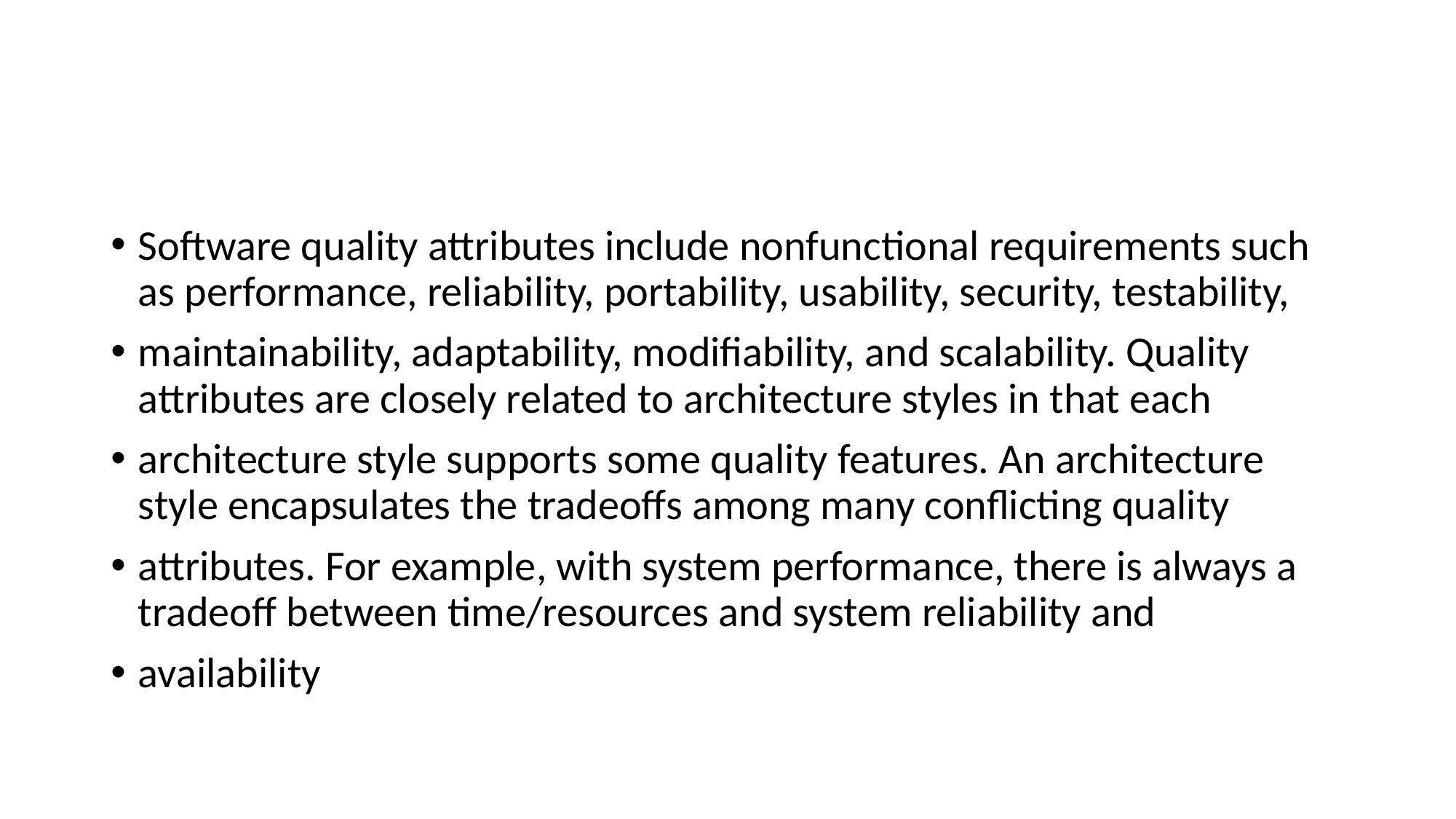

#
Software quality attributes include nonfunctional requirements such as performance, reliability, portability, usability, security, testability,
maintainability, adaptability, modifiability, and scalability. Quality attributes are closely related to architecture styles in that each
architecture style supports some quality features. An architecture style encapsulates the tradeoffs among many conflicting quality
attributes. For example, with system performance, there is always a tradeoff between time/resources and system reliability and
availability